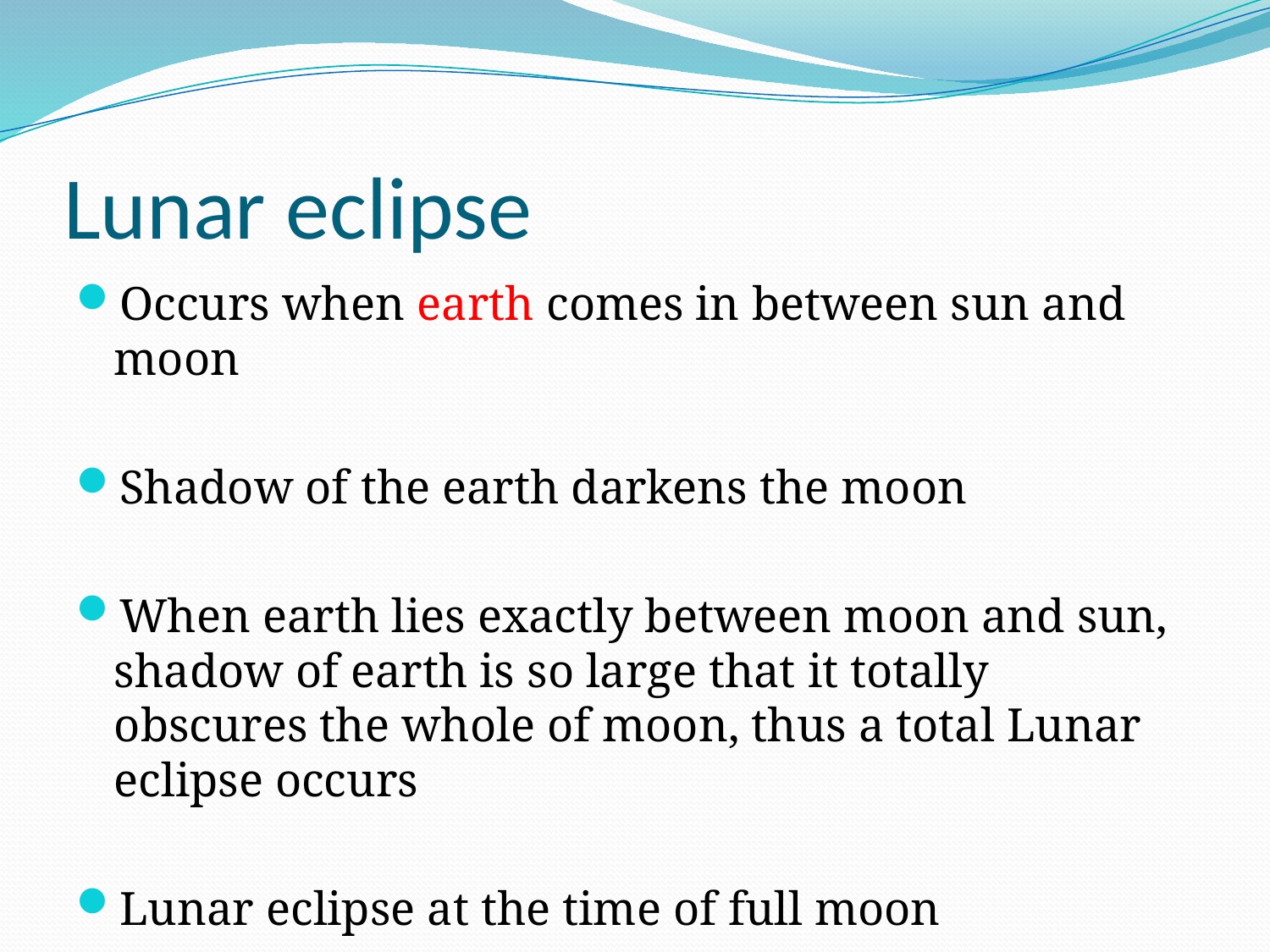

# Lunar eclipse
Occurs when earth comes in between sun and moon

Shadow of the earth darkens the moon

When earth lies exactly between moon and sun, shadow of earth is so large that it totally obscures the whole of moon, thus a total Lunar eclipse occurs

Lunar eclipse at the time of full moon